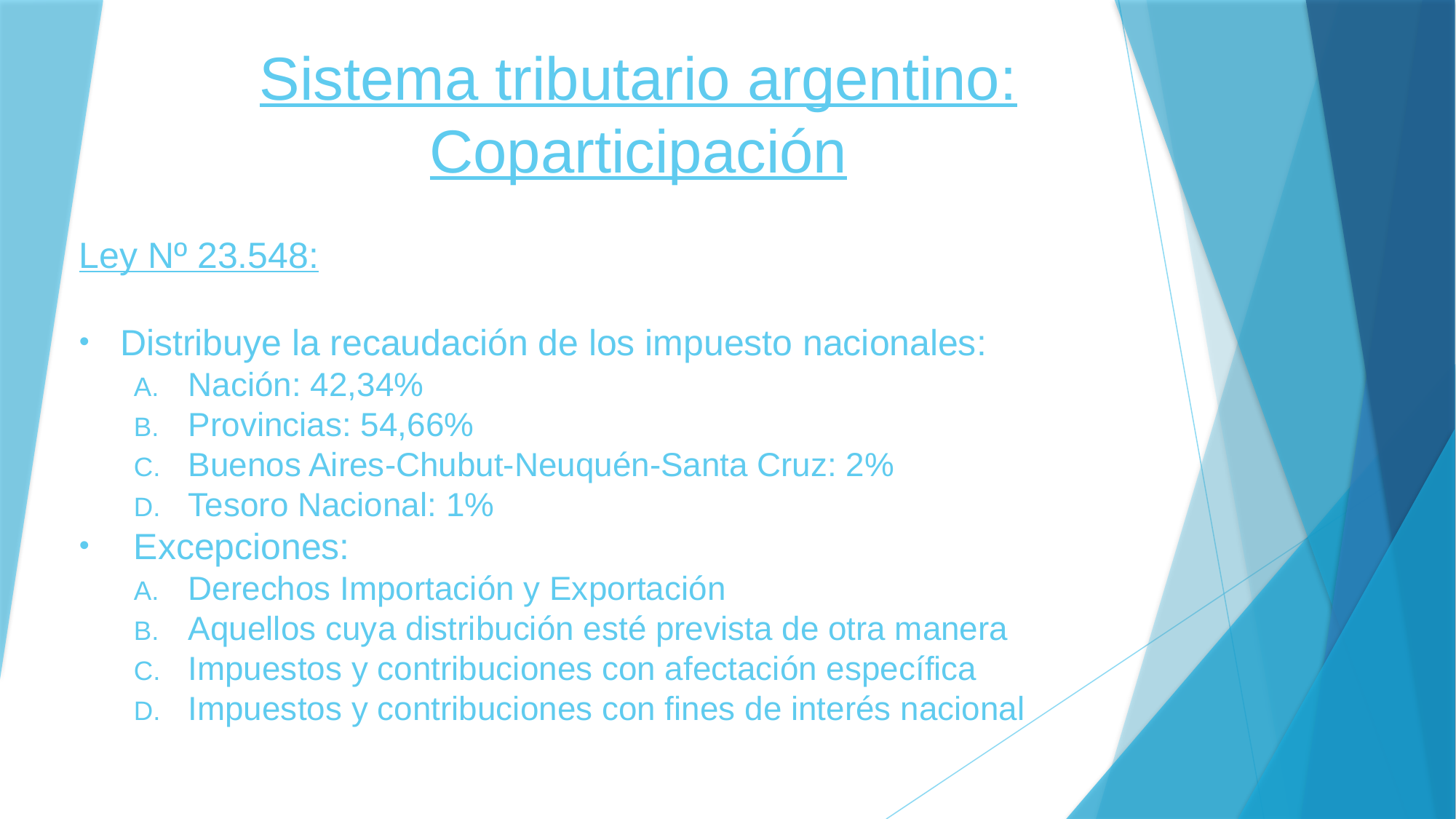

# Sistema tributario argentino: Coparticipación
Ley Nº 23.548:

Distribuye la recaudación de los impuesto nacionales:
Nación: 42,34%
Provincias: 54,66%
Buenos Aires-Chubut-Neuquén-Santa Cruz: 2%
Tesoro Nacional: 1%
Excepciones:
Derechos Importación y Exportación
Aquellos cuya distribución esté prevista de otra manera
Impuestos y contribuciones con afectación específica
Impuestos y contribuciones con fines de interés nacional